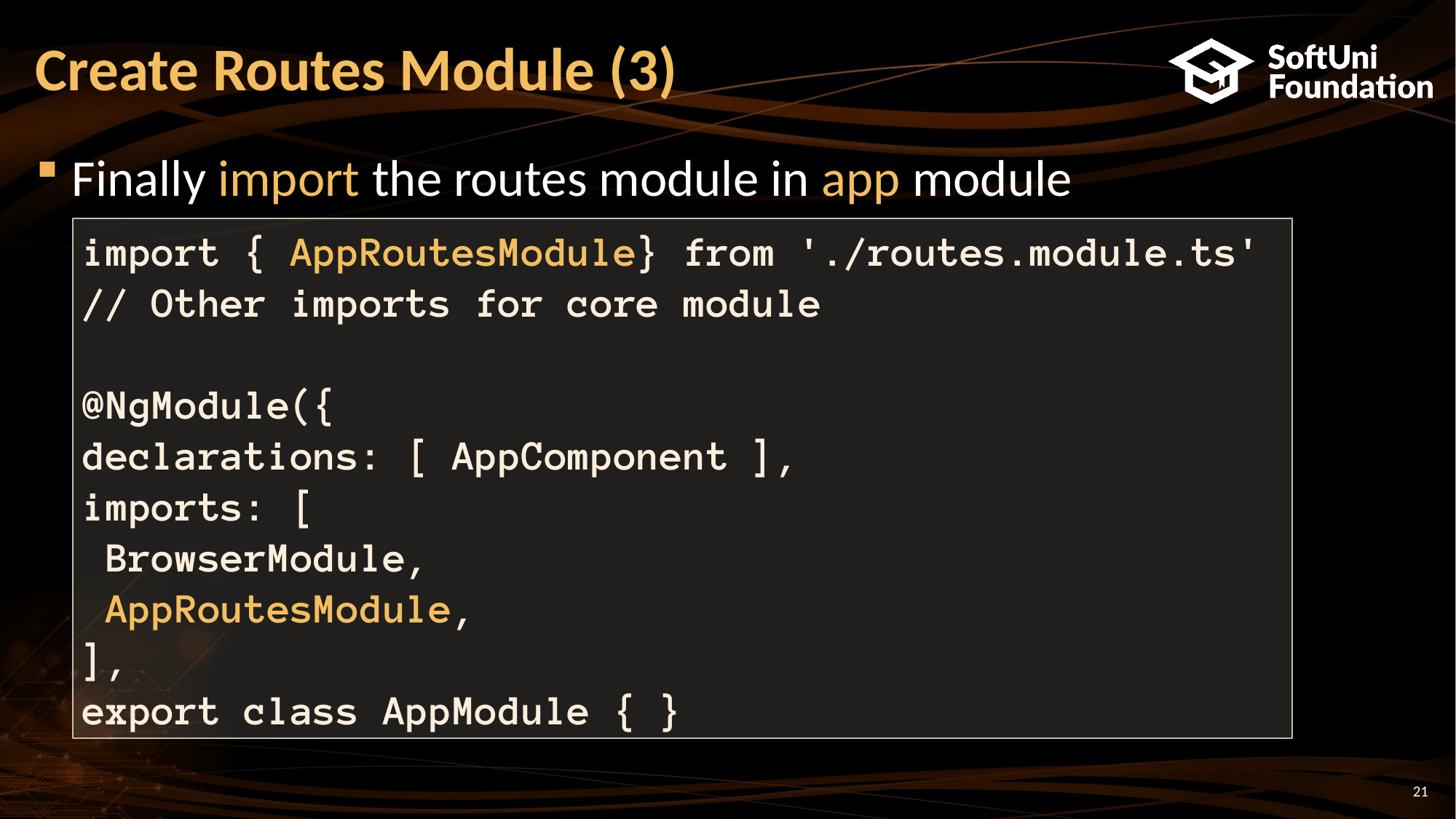

# Create Routes Module (3)
Finally import the routes module in app module
import { AppRoutesModule} from './routes.module.ts'
// Other imports for core module

@NgModule({
declarations: [ AppComponent ],
imports: [
 BrowserModule,
 AppRoutesModule,
],
export class AppModule { }
21